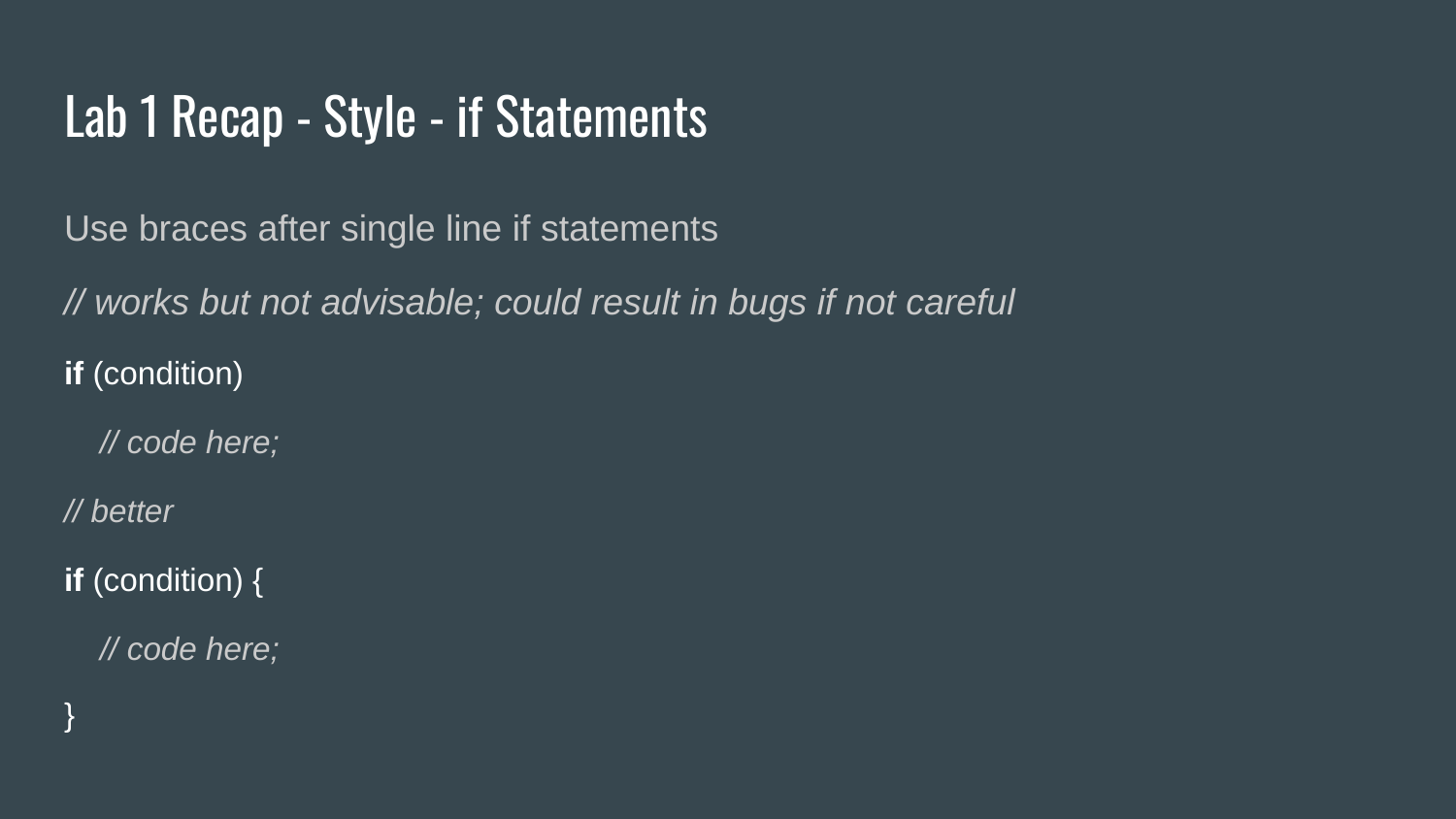

# Lab 1 Recap - Style - if Statements
Use braces after single line if statements
// works but not advisable; could result in bugs if not careful
if (condition)
    // code here;
// better
if (condition) {
    // code here;
}